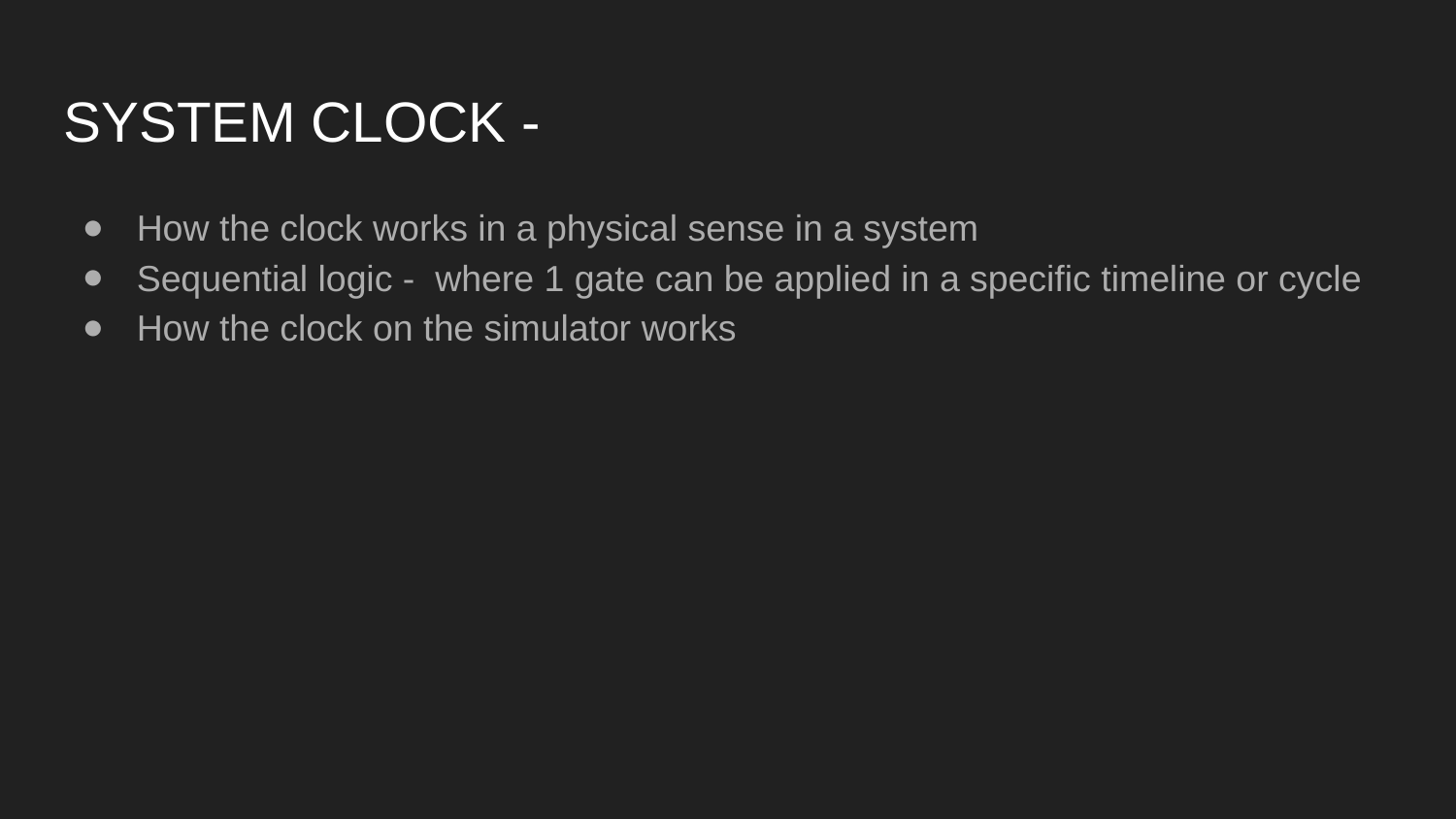

SYSTEM CLOCK -
How the clock works in a physical sense in a system
Sequential logic -  where 1 gate can be applied in a specific timeline or cycle
How the clock on the simulator works